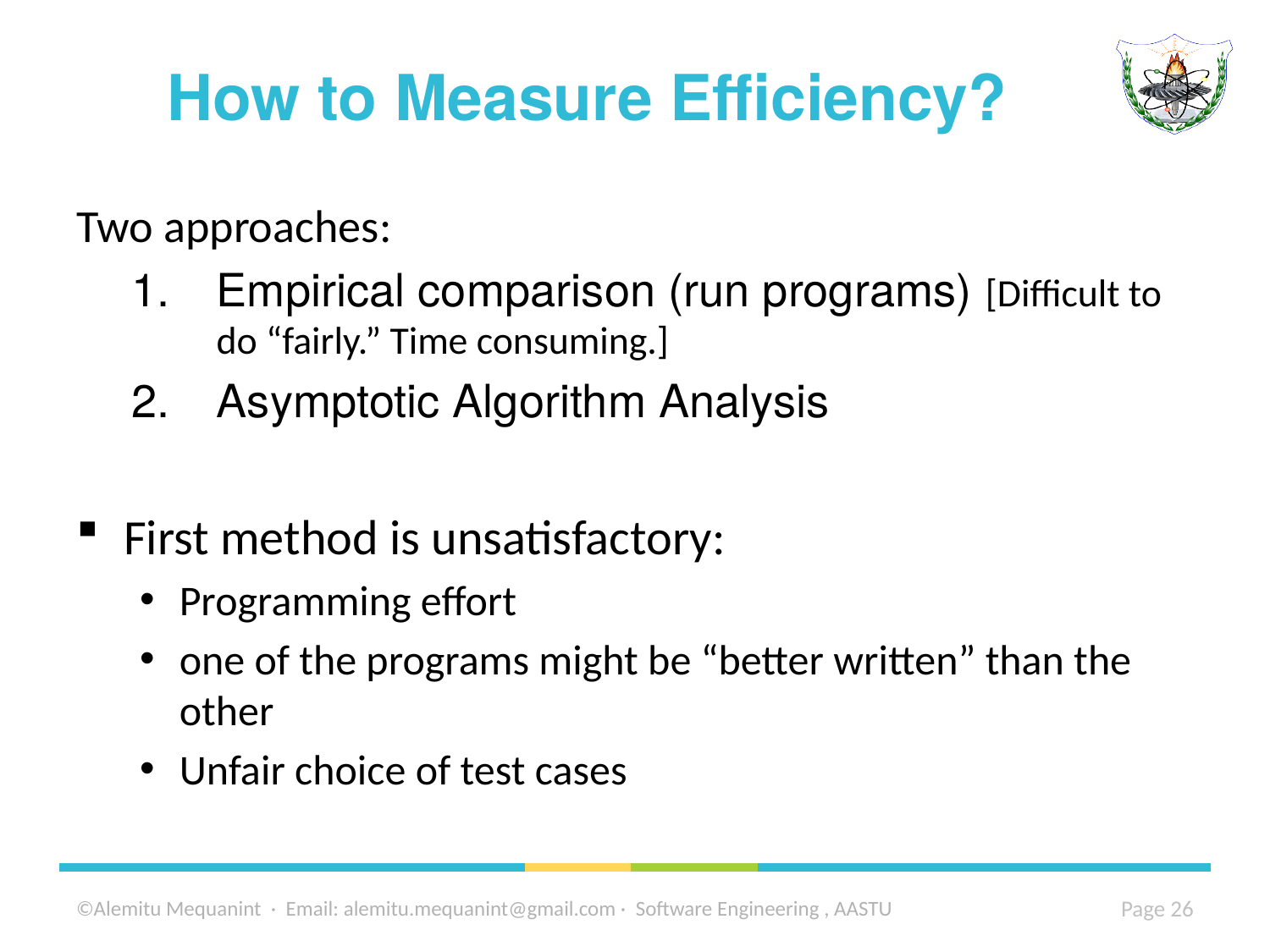

# How to Measure Efficiency?
Two approaches:
Empirical comparison (run programs) [Difficult to do “fairly.” Time consuming.]
Asymptotic Algorithm Analysis

First method is unsatisfactory:
Programming effort
one of the programs might be “better written” than the other
Unfair choice of test cases

©Alemitu Mequanint  ·  Email: alemitu.mequanint@gmail.com ·  Software Engineering , AASTU

26